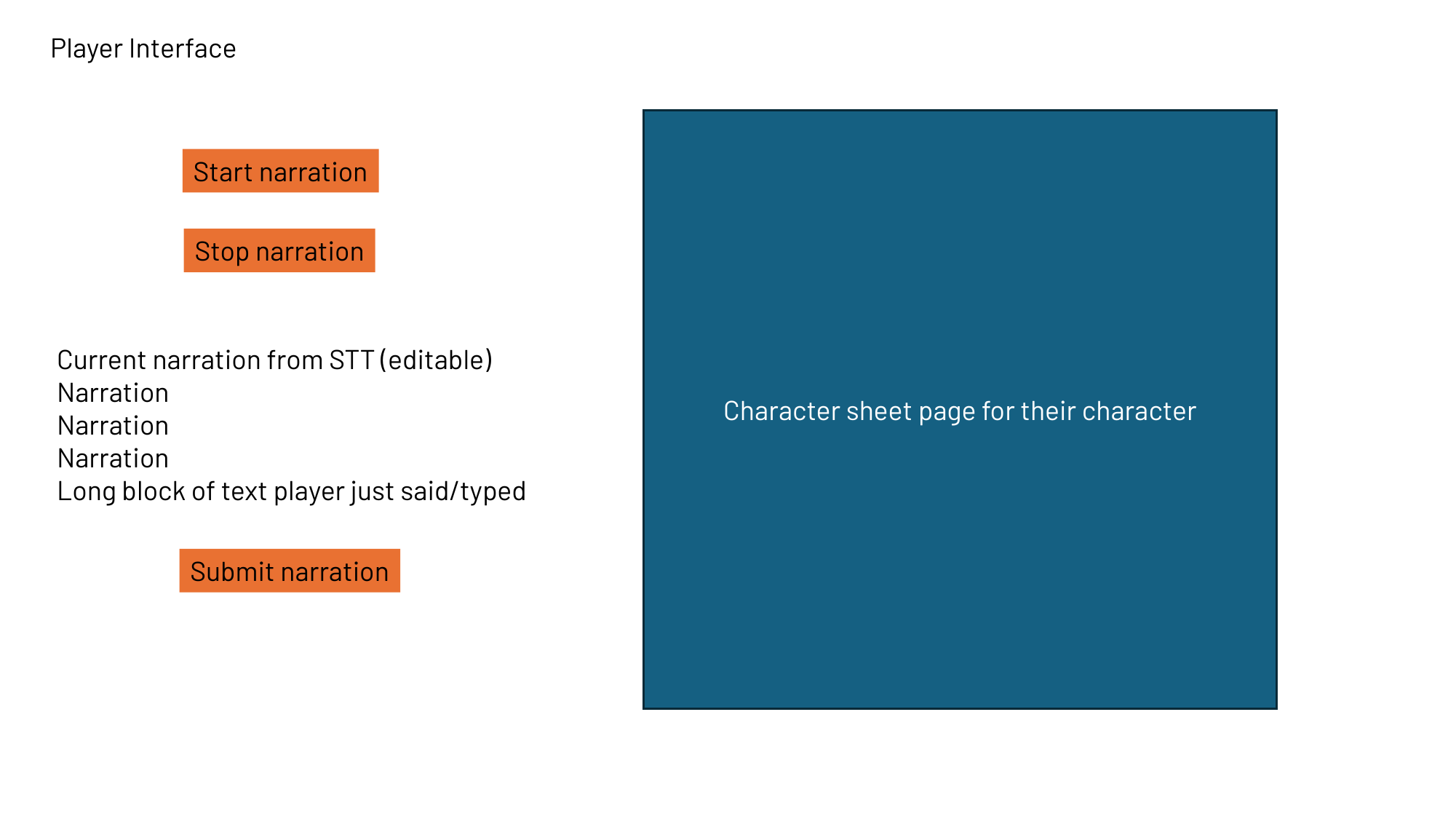

Player Interface
Character sheet page for their character
Start narration
Stop narration
Current narration from STT (editable)
Narration
Narration
Narration
Long block of text player just said/typed
Submit narration